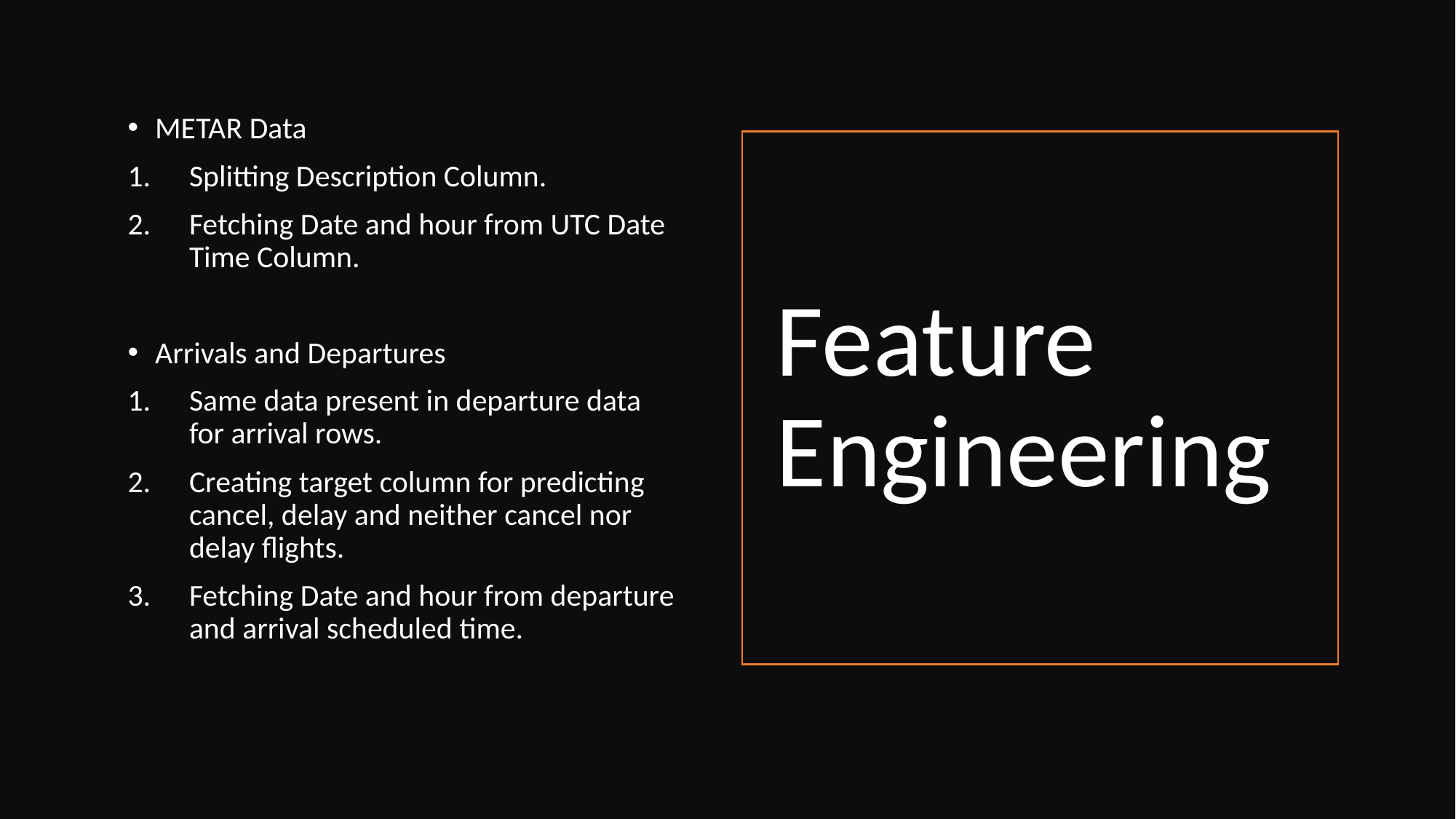

METAR Data
Splitting Description Column.
Fetching Date and hour from UTC Date Time Column.

Arrivals and Departures
Same data present in departure data for arrival rows.
Creating target column for predicting cancel, delay and neither cancel nor delay flights.
Fetching Date and hour from departure and arrival scheduled time.

# Feature Engineering